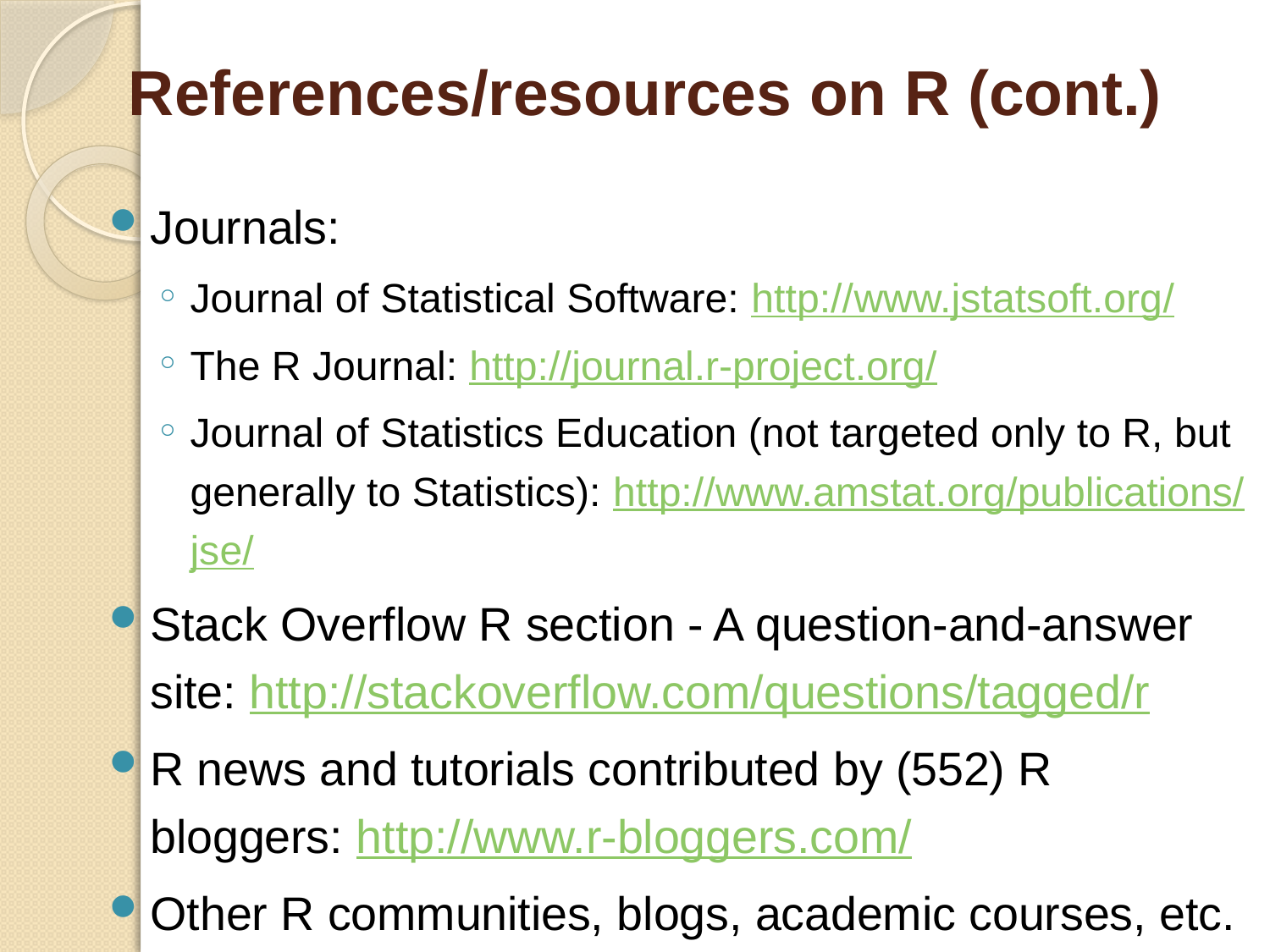

# References/resources on R (cont.)
Journals:
Journal of Statistical Software: http://www.jstatsoft.org/
The R Journal: http://journal.r-project.org/
Journal of Statistics Education (not targeted only to R, but generally to Statistics): http://www.amstat.org/publications/jse/
Stack Overflow R section - A question-and-answer site: http://stackoverflow.com/questions/tagged/r
R news and tutorials contributed by (552) R bloggers: http://www.r-bloggers.com/
Other R communities, blogs, academic courses, etc.